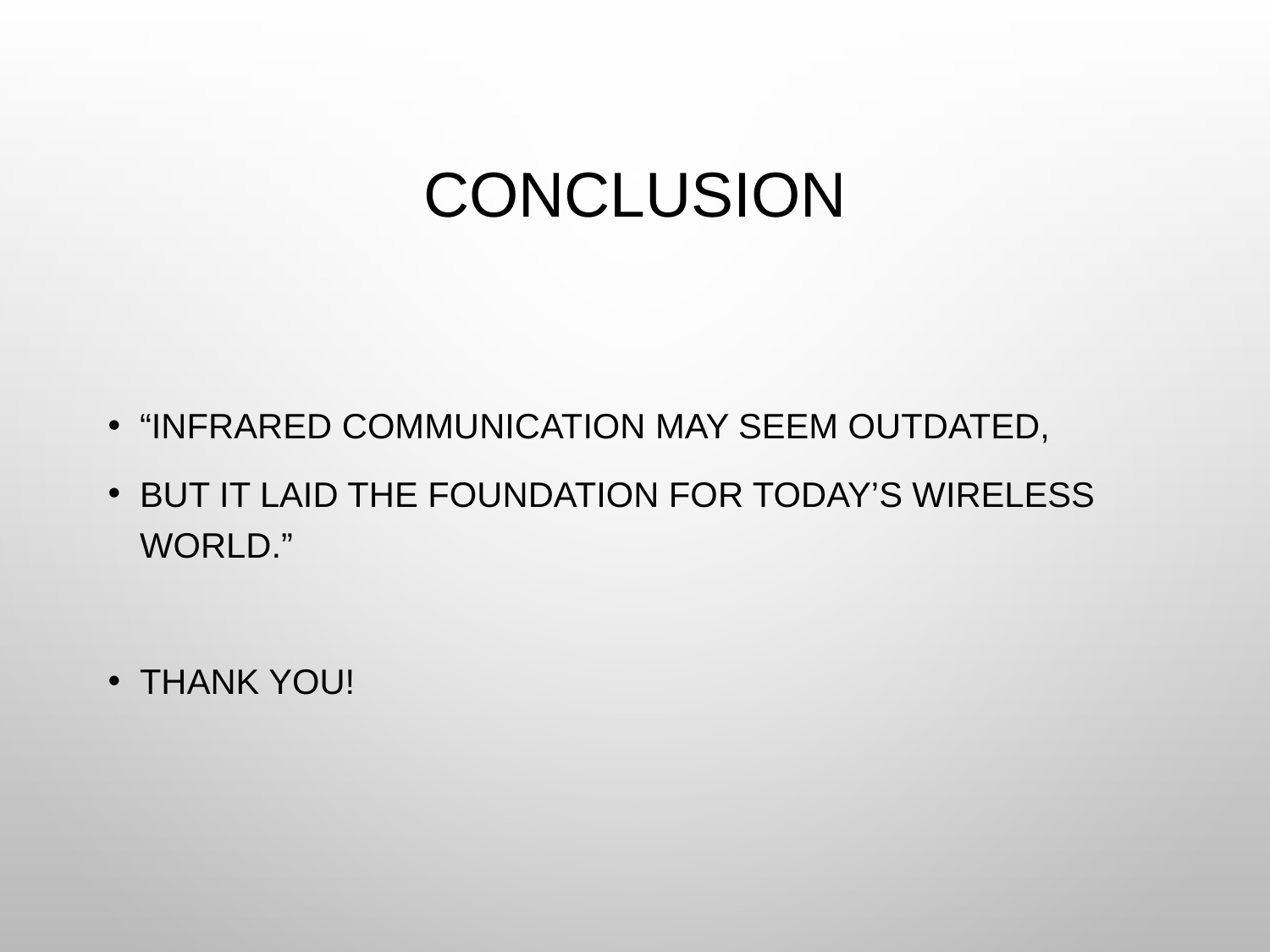

# Conclusion

“Infrared communication may seem outdated,
but it laid the foundation for today’s wireless world.”

Thank You!